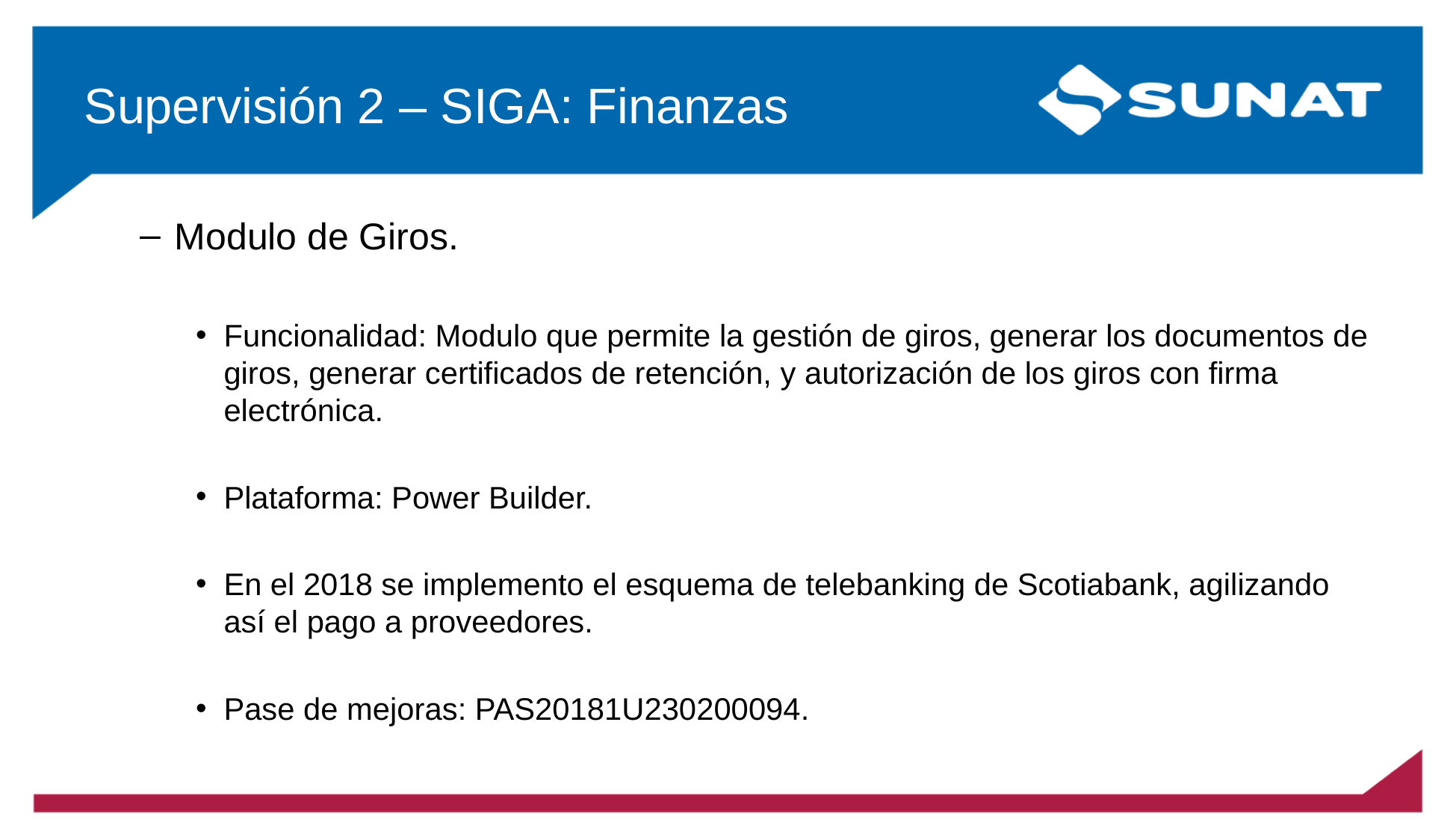

# Supervisión 2 – SIGA: Finanzas
Modulo de Giros.

Funcionalidad: Modulo que permite la gestión de giros, generar los documentos de giros, generar certificados de retención, y autorización de los giros con firma electrónica.

Plataforma: Power Builder.

En el 2018 se implemento el esquema de telebanking de Scotiabank, agilizando así el pago a proveedores.

Pase de mejoras: PAS20181U230200094.